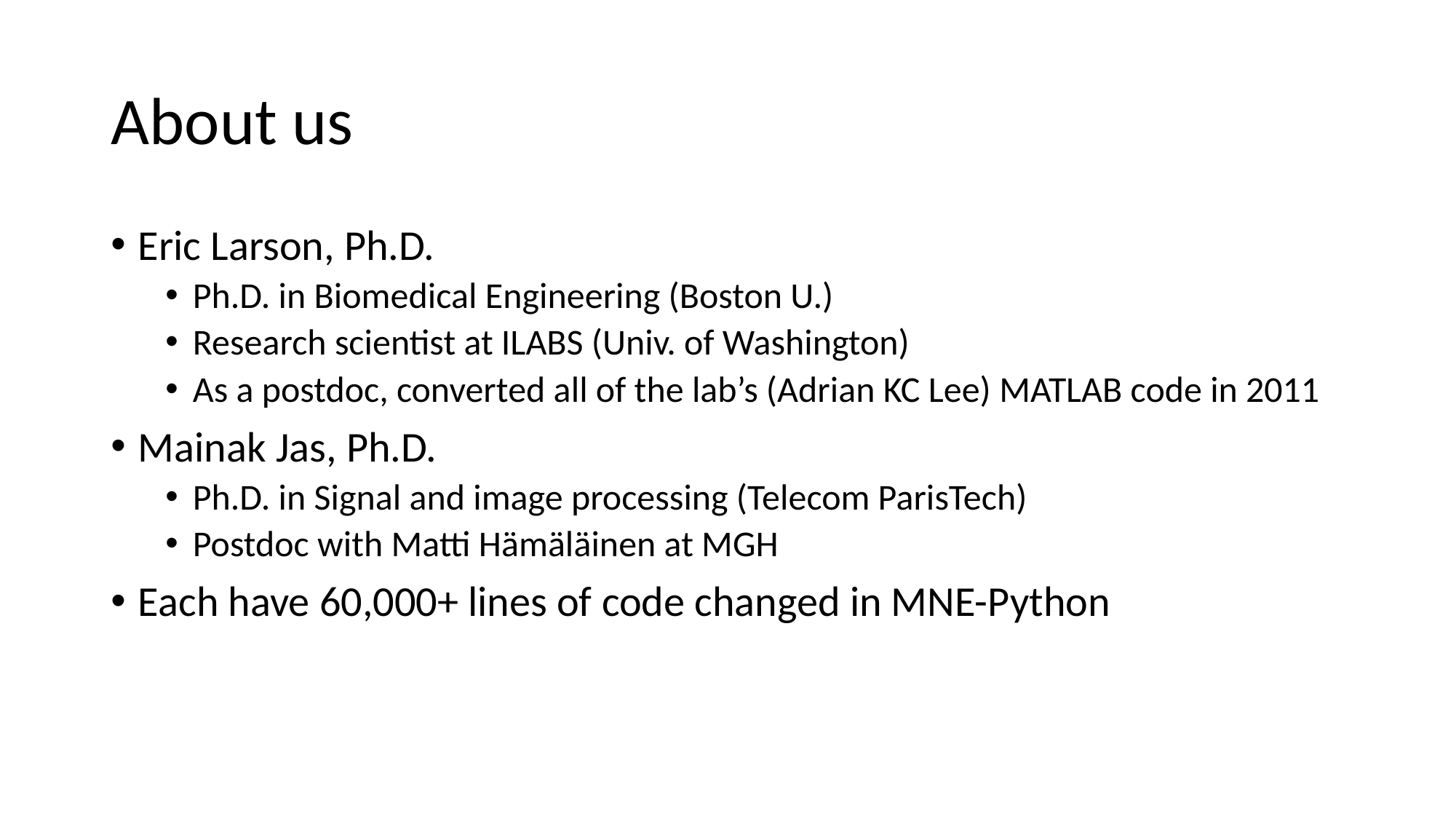

# About us
Eric Larson, Ph.D.
Ph.D. in Biomedical Engineering (Boston U.)
Research scientist at ILABS (Univ. of Washington)
As a postdoc, converted all of the lab’s (Adrian KC Lee) MATLAB code in 2011
Mainak Jas, Ph.D.
Ph.D. in Signal and image processing (Telecom ParisTech)
Postdoc with Matti Hämäläinen at MGH
Each have 60,000+ lines of code changed in MNE-Python